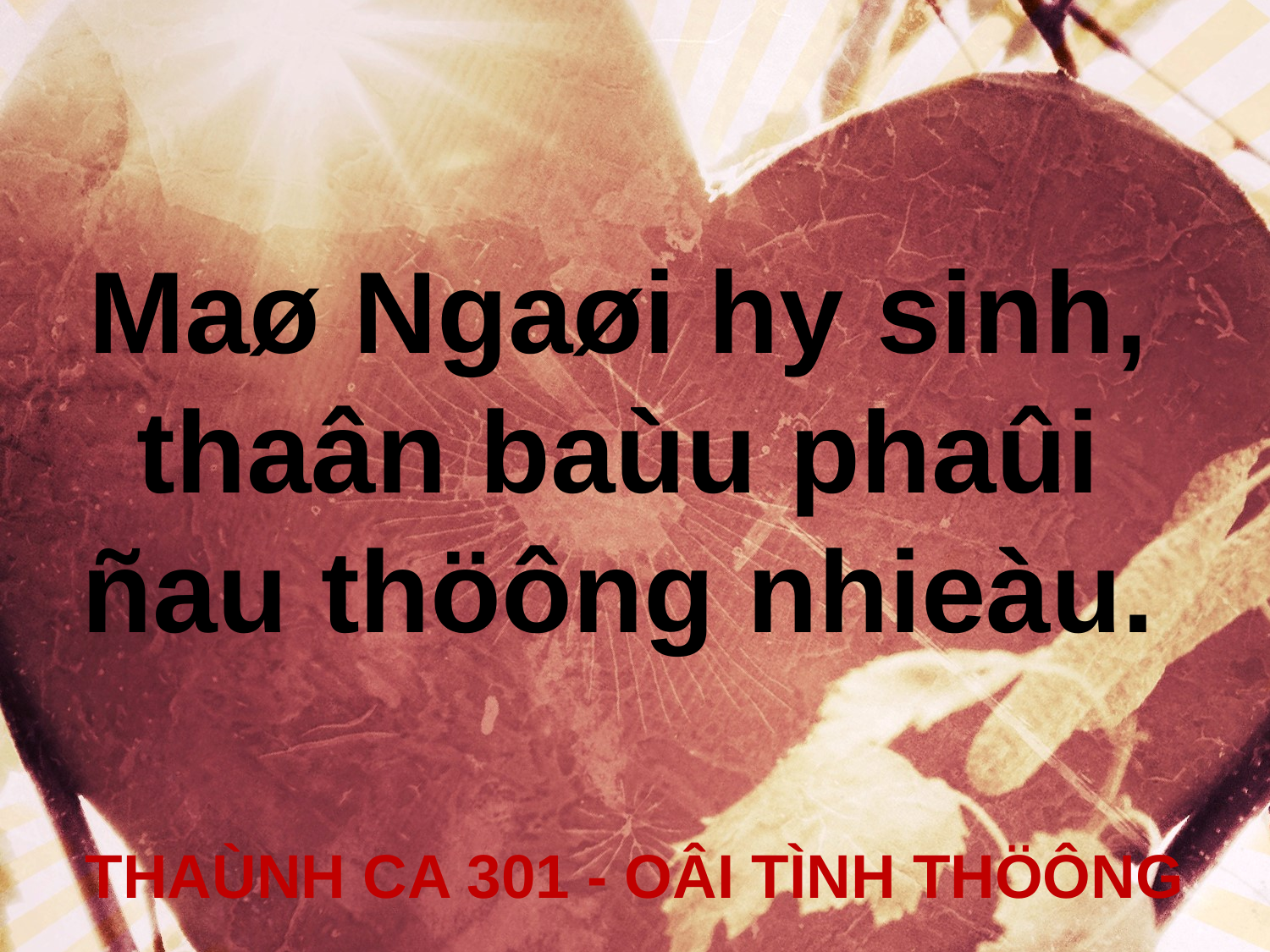

Maø Ngaøi hy sinh,
thaân baùu phaûi
ñau thöông nhieàu.
THAÙNH CA 301 - OÂI TÌNH THÖÔNG